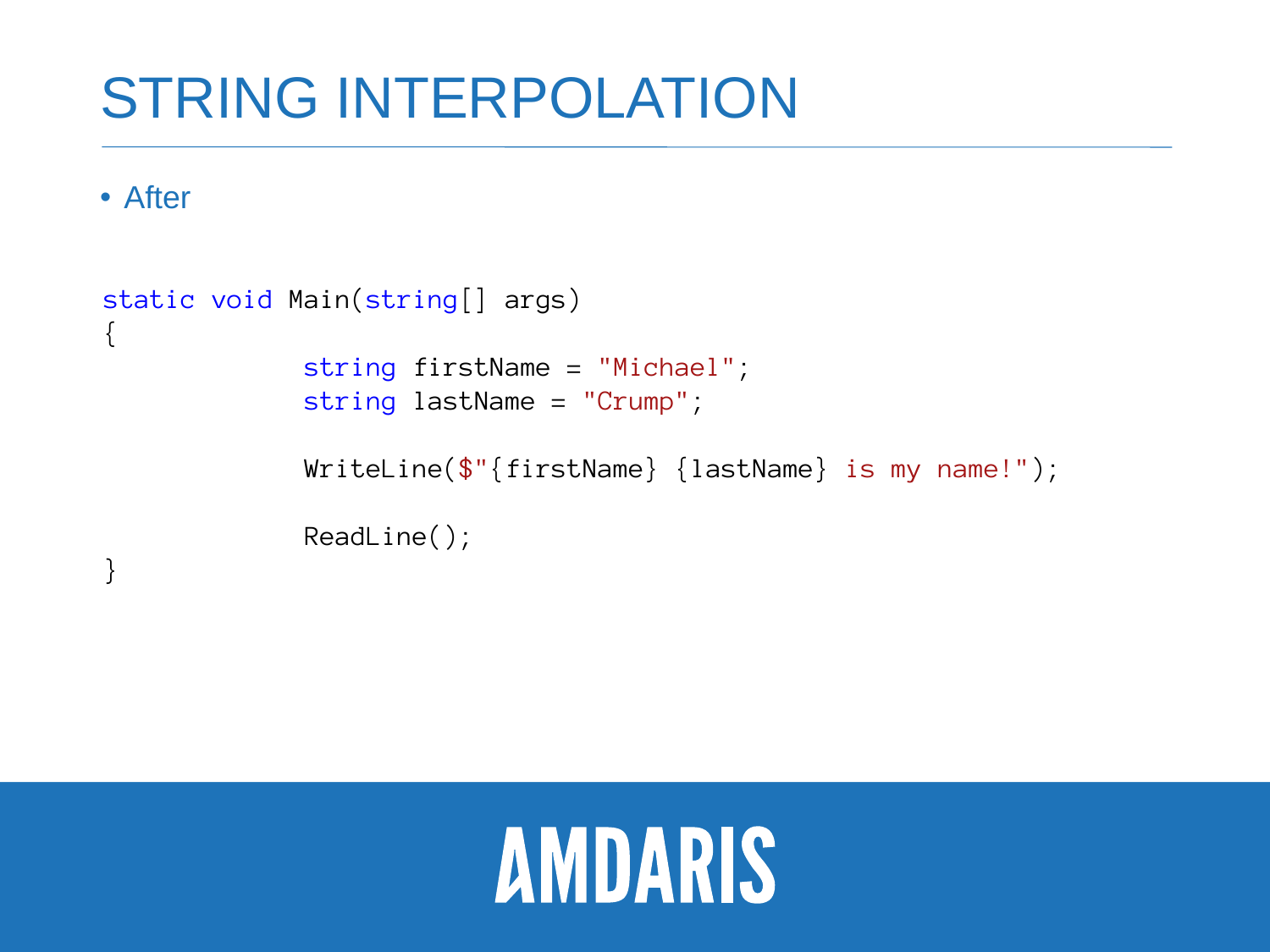

# String Interpolation
After
static void Main(string[] args)
{
             string firstName = "Michael";
             string lastName = "Crump";

             WriteLine($"{firstName} {lastName} is my name!");

             ReadLine();
}